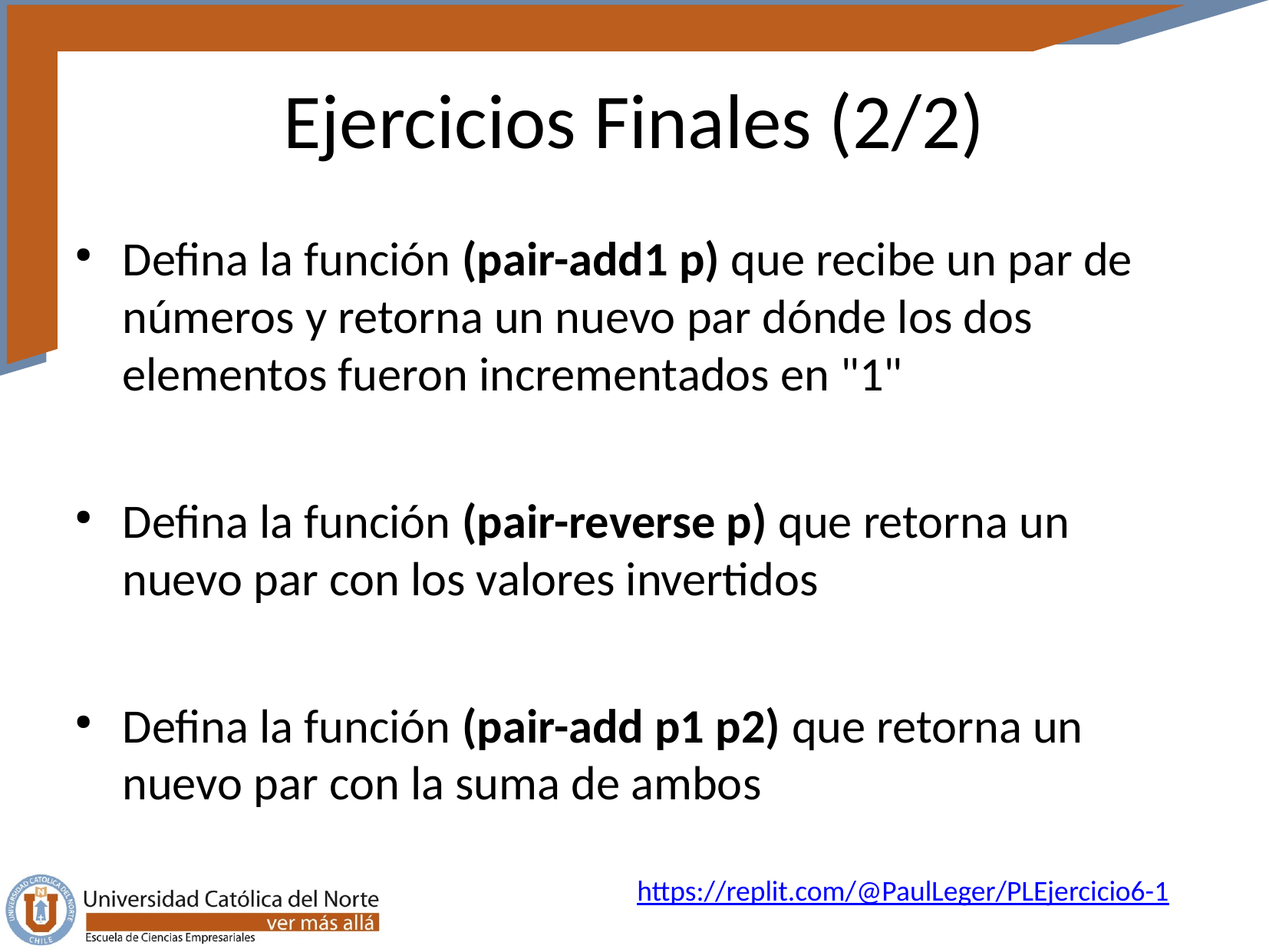

# Ejercicios Finales (2/2)
Defina la función (pair-add1 p) que recibe un par de números y retorna un nuevo par dónde los dos elementos fueron incrementados en "1"

Defina la función (pair-reverse p) que retorna un nuevo par con los valores invertidos

Defina la función (pair-add p1 p2) que retorna un nuevo par con la suma de ambos
https://replit.com/@PaulLeger/PLEjercicio6-1